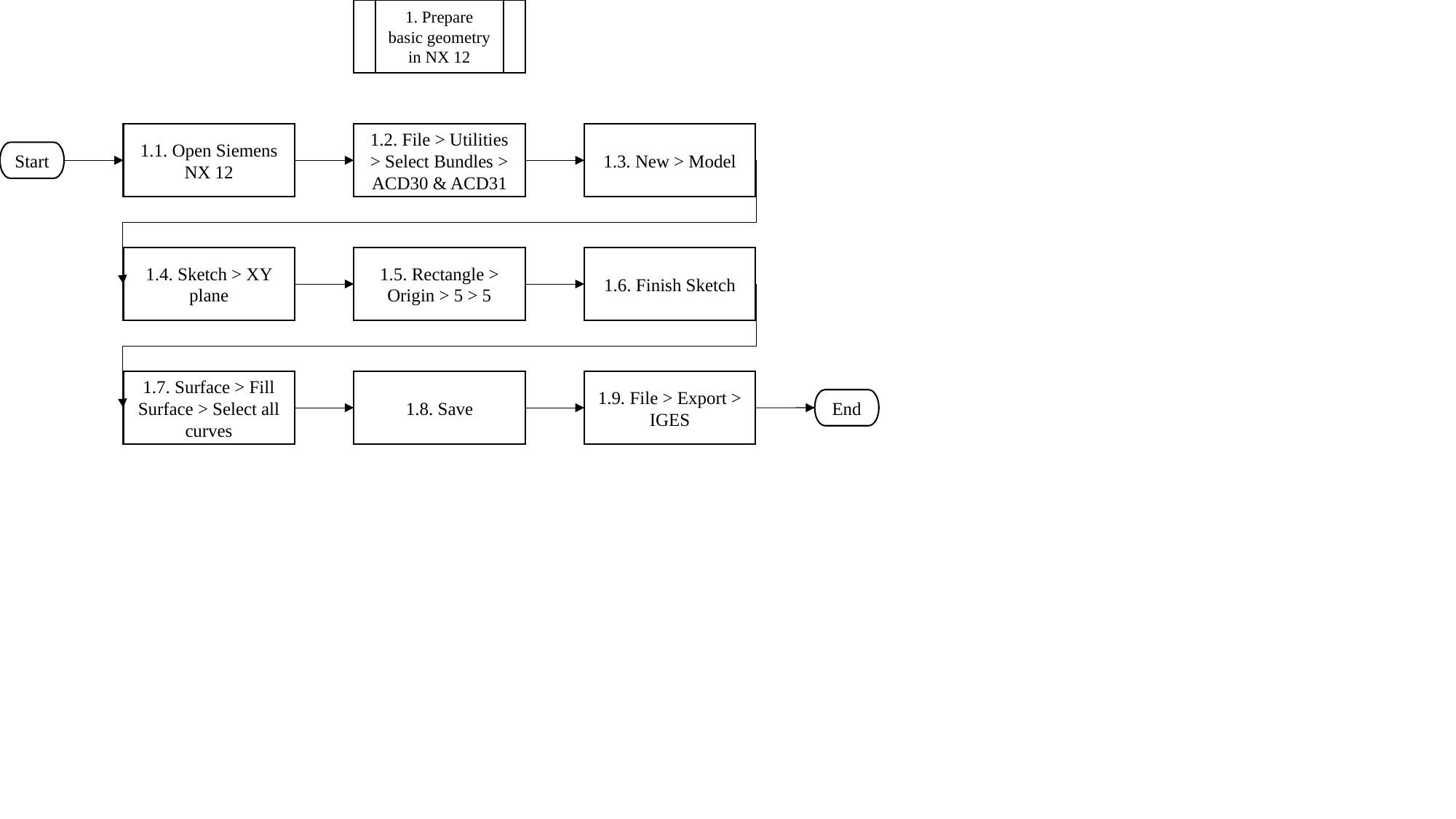

1. Prepare basic geometry in NX 12
1.1. Open Siemens NX 12
1.2. File > Utilities > Select Bundles > ACD30 & ACD31
1.3. New > Model
Start
1.4. Sketch > XY plane
1.5. Rectangle > Origin > 5 > 5
1.6. Finish Sketch
1.7. Surface > Fill Surface > Select all curves
1.8. Save
1.9. File > Export > IGES
End